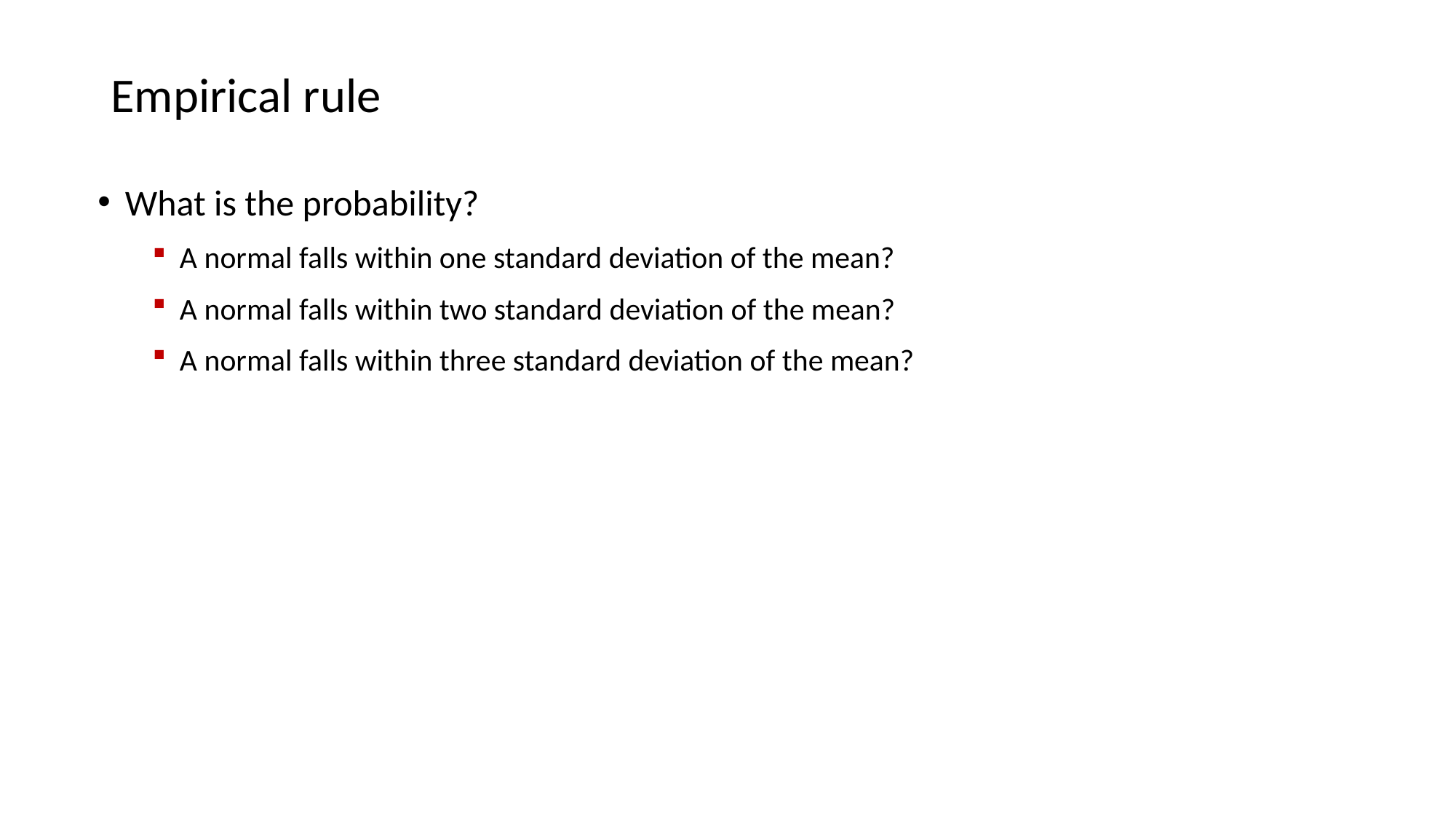

# Empirical rule
What is the probability?
A normal falls within one standard deviation of the mean?
A normal falls within two standard deviation of the mean?
A normal falls within three standard deviation of the mean?